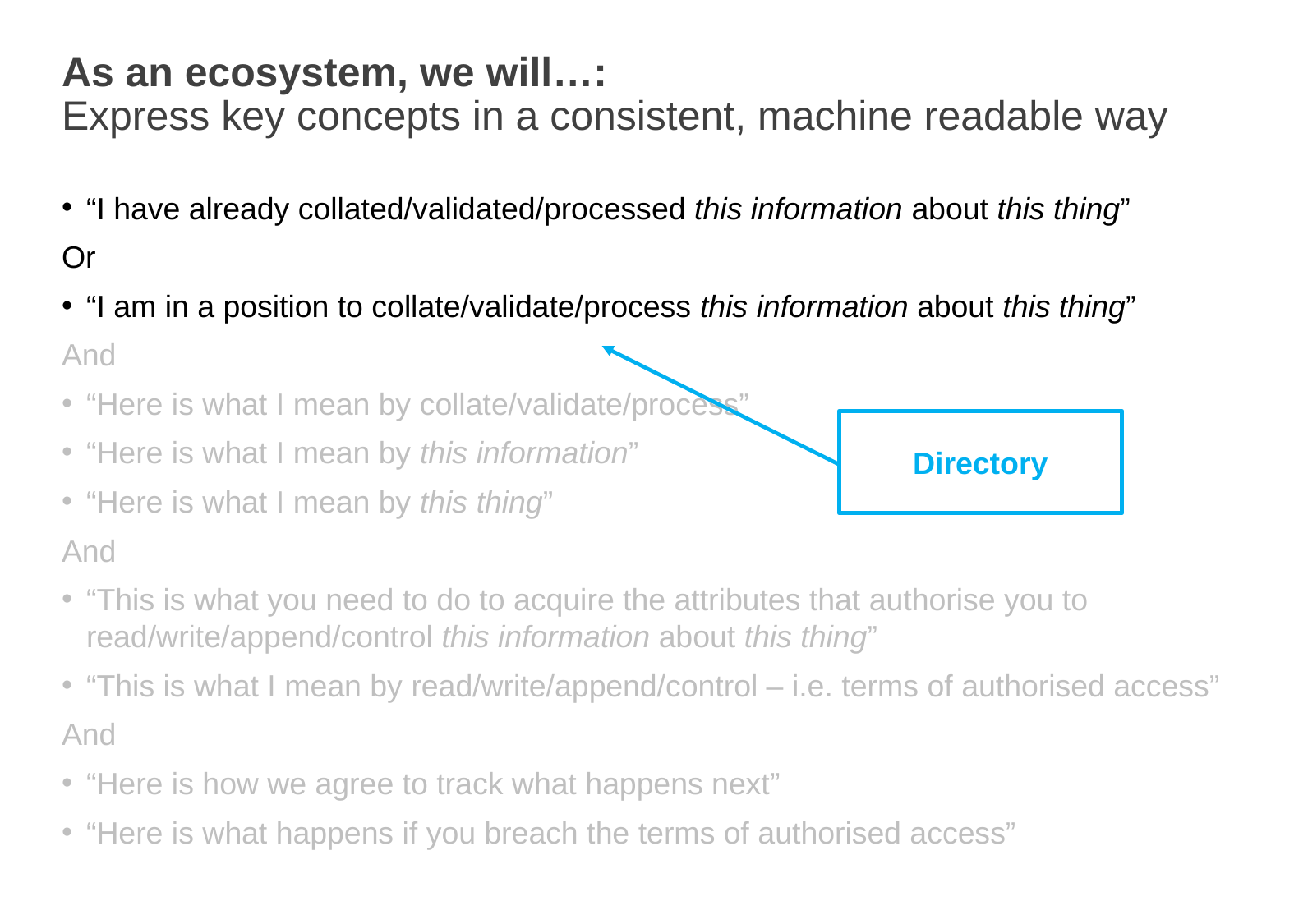

# As an ecosystem, we will…: Express key concepts in a consistent, machine readable way
“I have already collated/validated/processed this information about this thing”
Or
“I am in a position to collate/validate/process this information about this thing”
And
“Here is what I mean by collate/validate/process”
“Here is what I mean by this information”
“Here is what I mean by this thing”
And
“This is what you need to do to acquire the attributes that authorise you to read/write/append/control this information about this thing”
“This is what I mean by read/write/append/control – i.e. terms of authorised access”
And
“Here is how we agree to track what happens next”
“Here is what happens if you breach the terms of authorised access”

Directory